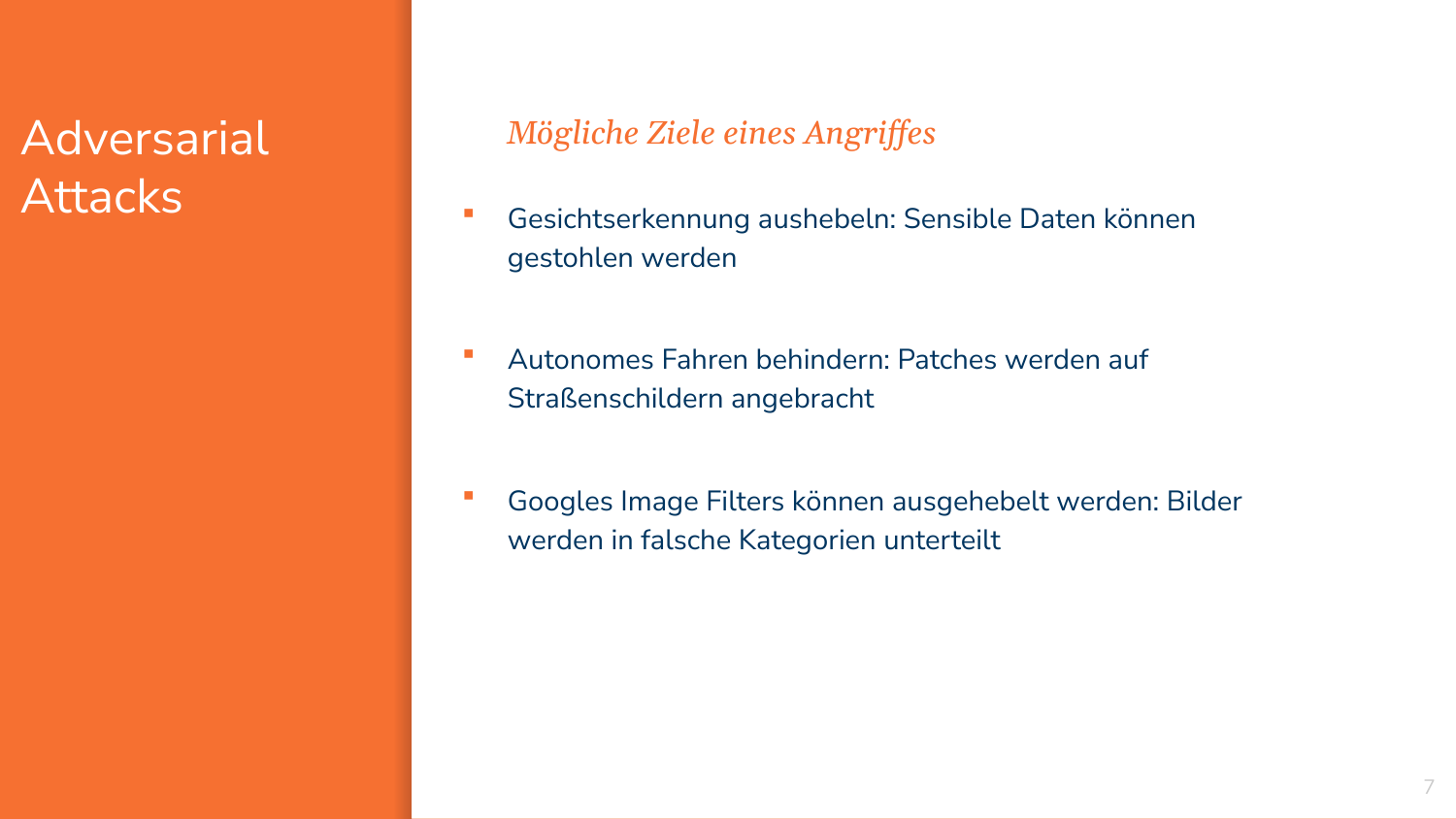

# Adversarial Attacks
Mögliche Ziele eines Angriffes
Gesichtserkennung aushebeln: Sensible Daten können gestohlen werden

Autonomes Fahren behindern: Patches werden auf Straßenschildern angebracht

Googles Image Filters können ausgehebelt werden: Bilder werden in falsche Kategorien unterteilt
7